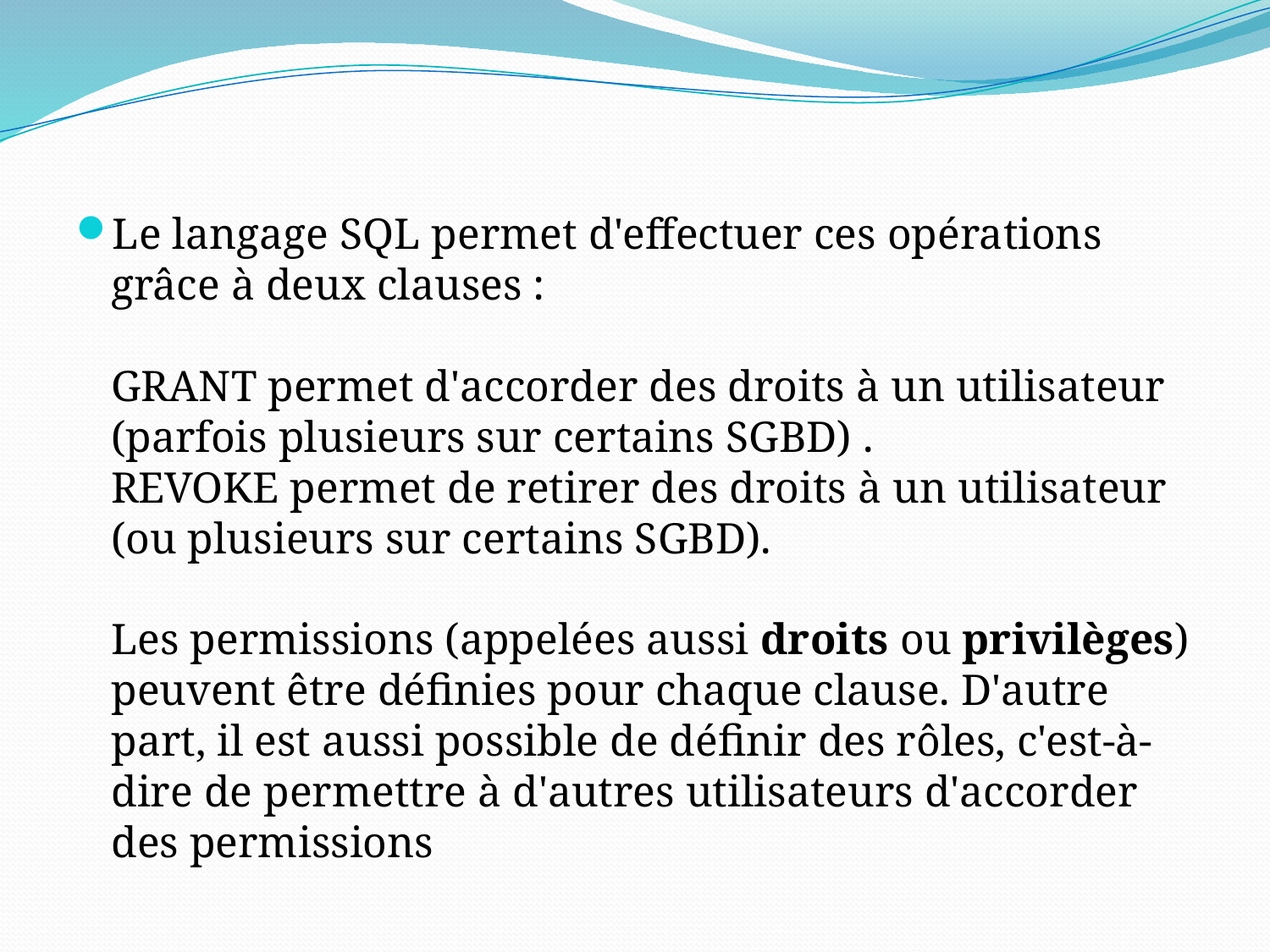

Le langage SQL permet d'effectuer ces opérations grâce à deux clauses :
GRANT permet d'accorder des droits à un utilisateur (parfois plusieurs sur certains SGBD) .
REVOKE permet de retirer des droits à un utilisateur (ou plusieurs sur certains SGBD).
Les permissions (appelées aussi droits ou privilèges) peuvent être définies pour chaque clause. D'autre part, il est aussi possible de définir des rôles, c'est-à-dire de permettre à d'autres utilisateurs d'accorder des permissions